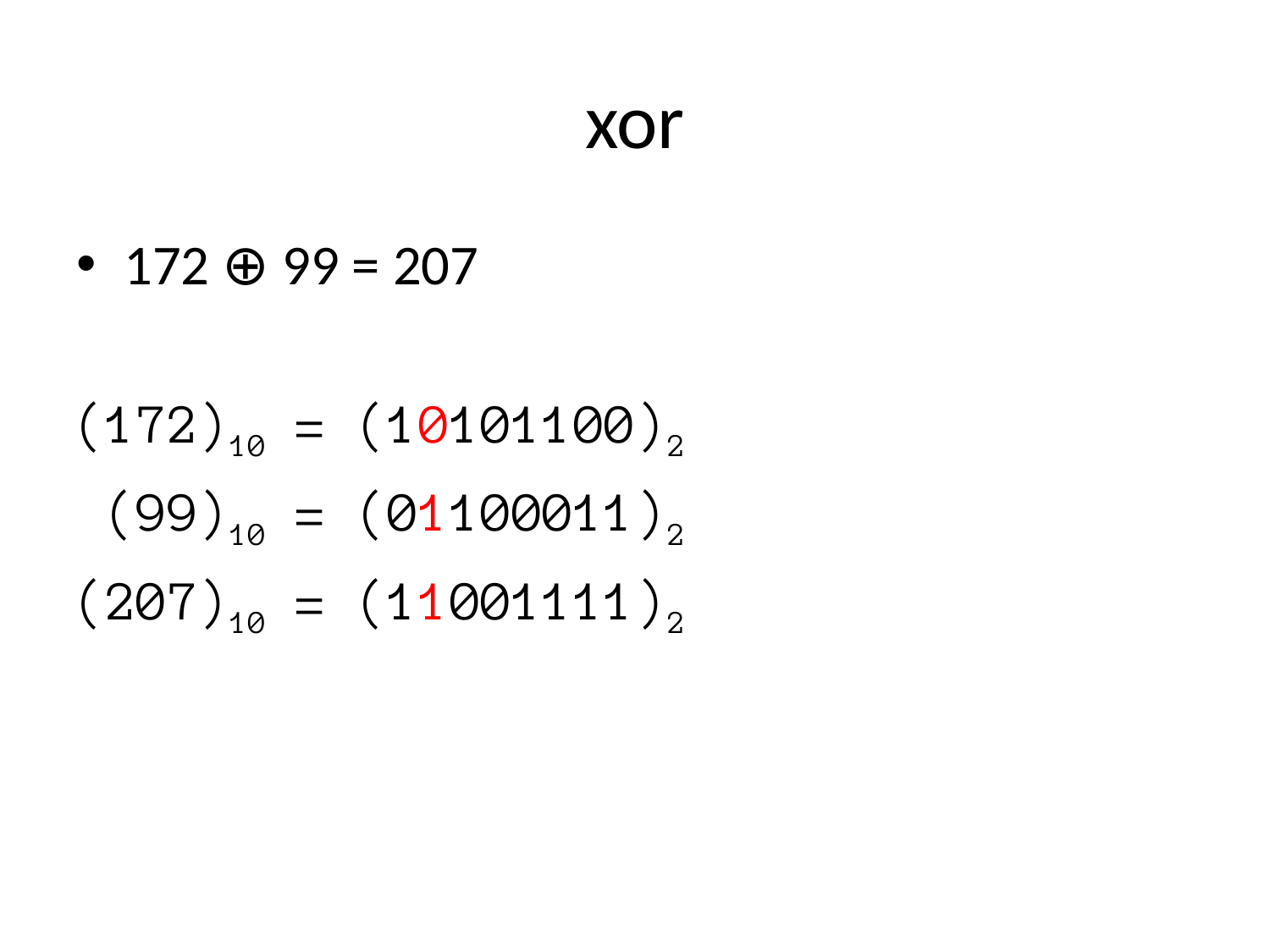

# xor
172 ⊕ 99 = 207

(172)10 = (10101100)2
 (99)10 = (01100011)2
(207)10 = (11001111)2